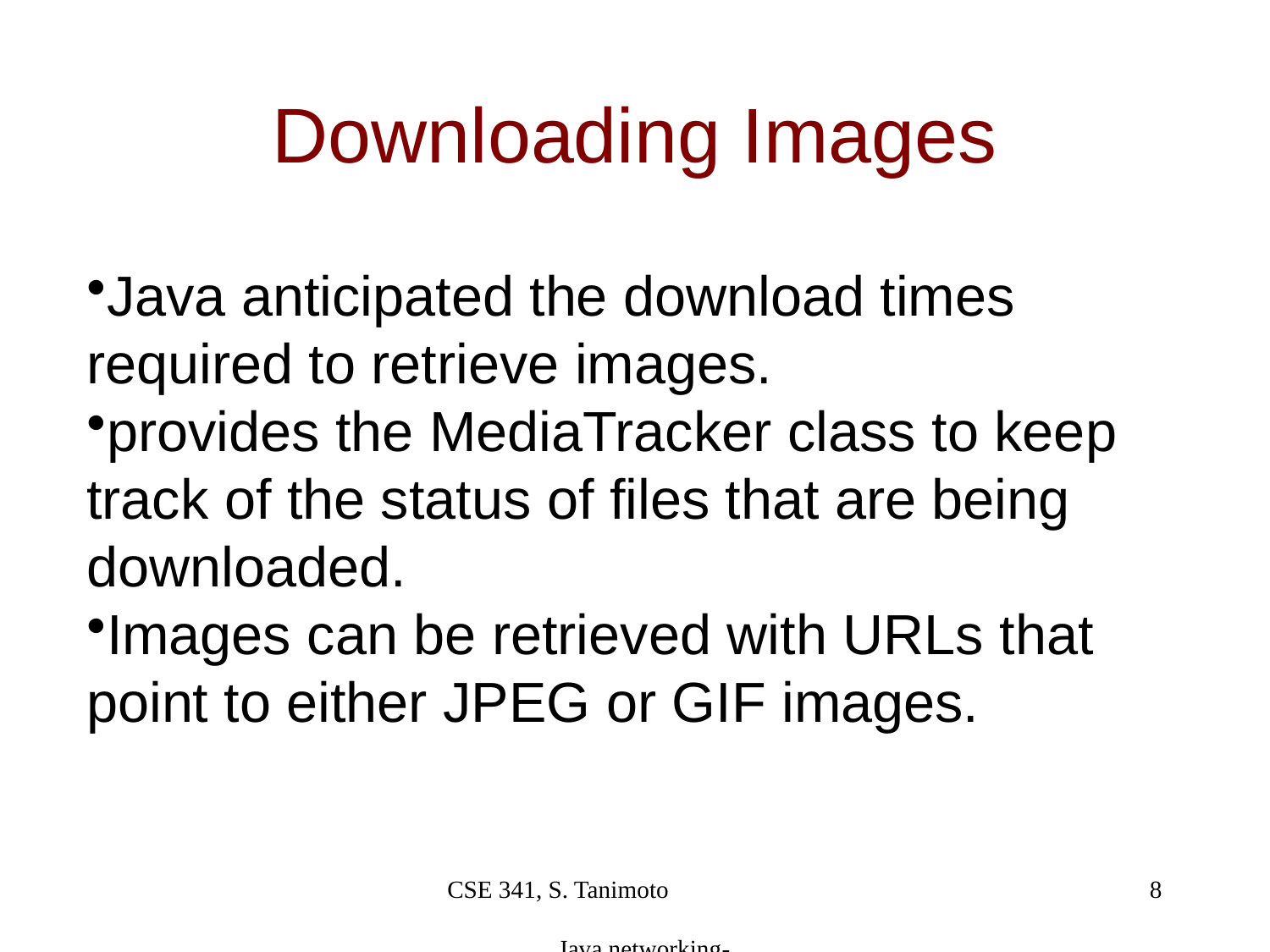

Downloading Images
Java anticipated the download times required to retrieve images.
provides the MediaTracker class to keep track of the status of files that are being downloaded.
Images can be retrieved with URLs that point to either JPEG or GIF images.
CSE 341, S. Tanimoto                                                                                           Java networking-
8